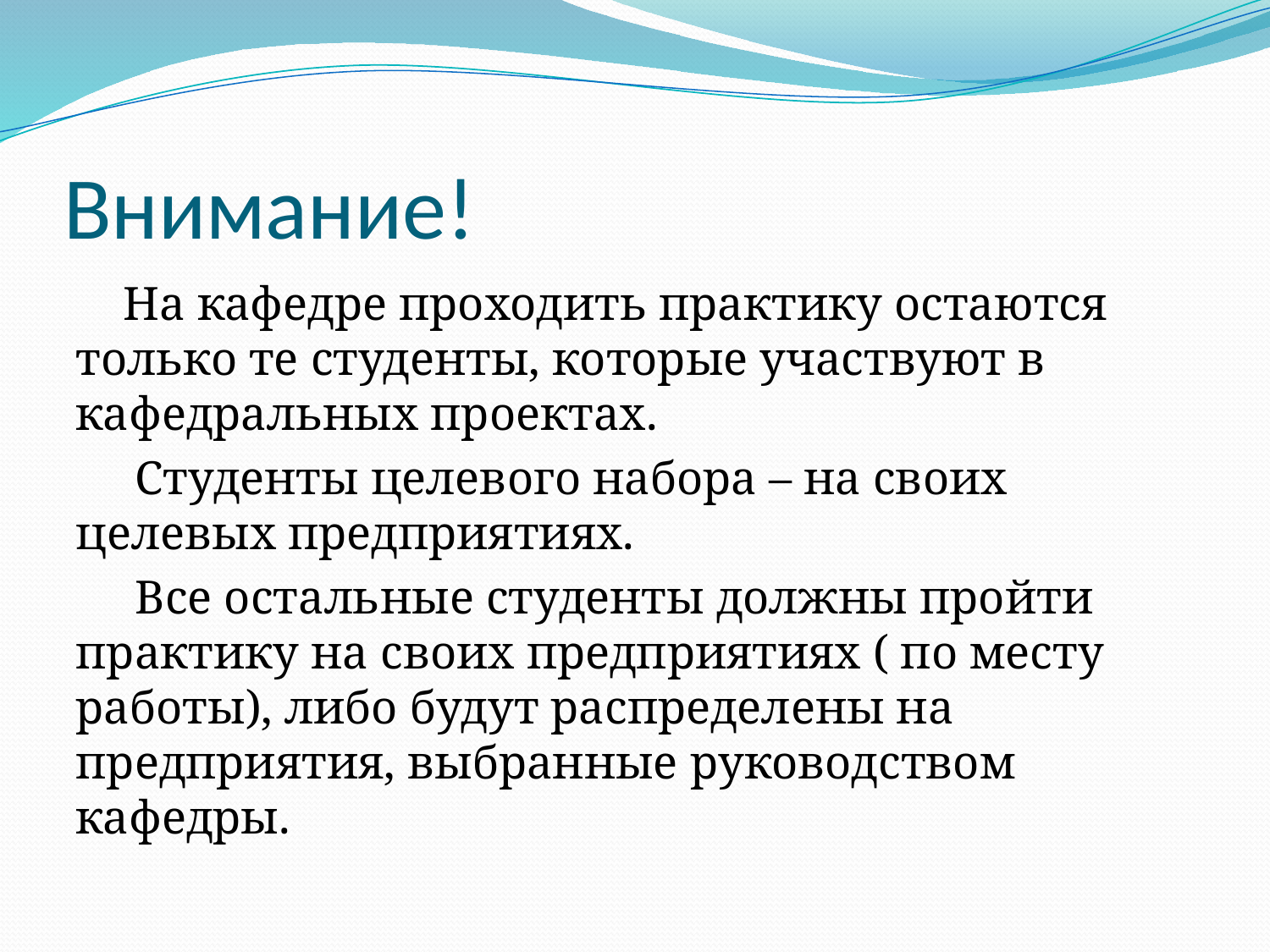

# Внимание!
    На кафедре проходить практику остаются только те студенты, которые участвуют в  кафедральных проектах.
     Студенты целевого набора – на своих целевых предприятиях.
     Все остальные студенты должны пройти практику на своих предприятиях ( по месту работы), либо будут распределены на предприятия, выбранные руководством кафедры.